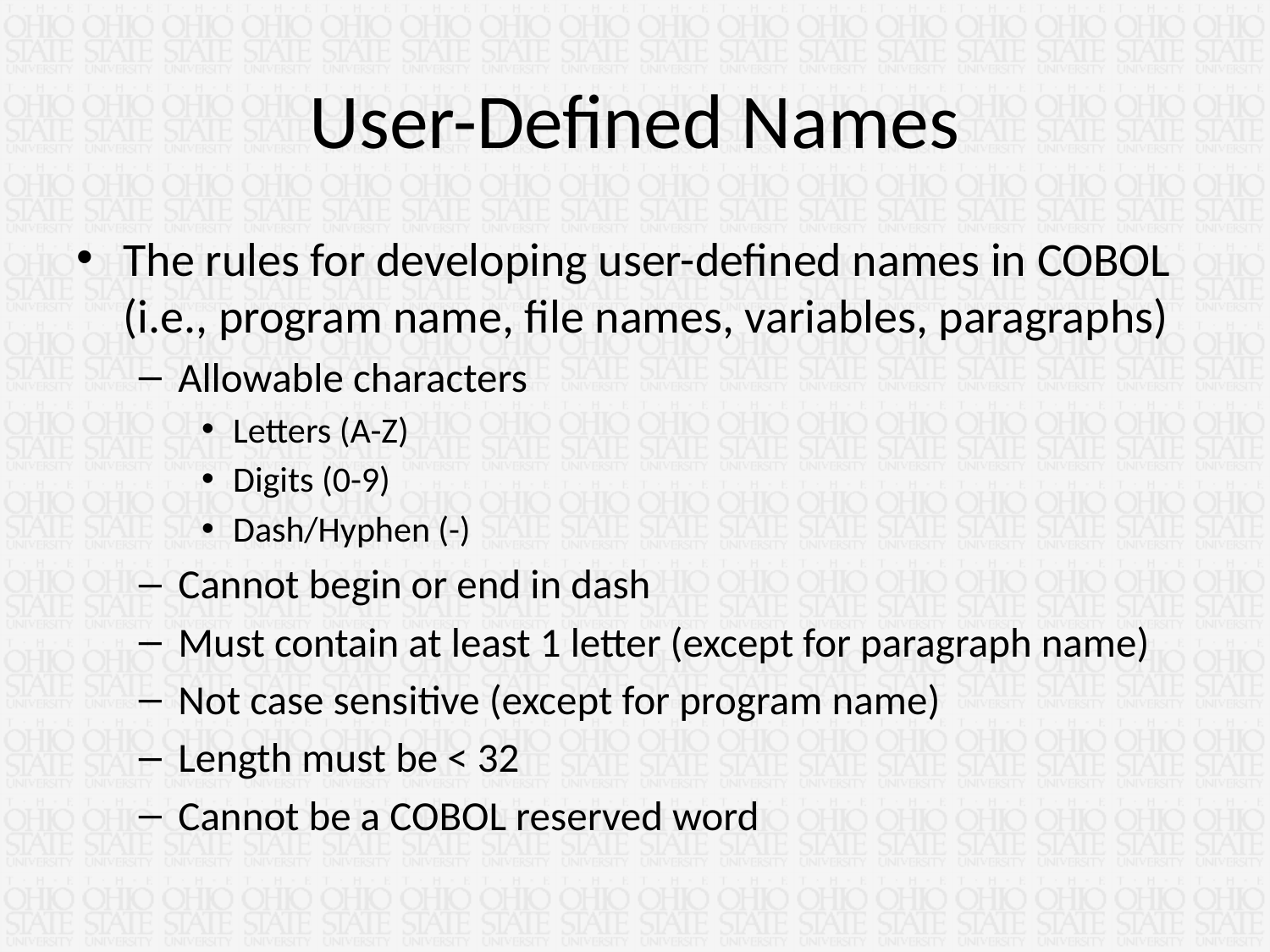

# User-Defined Names
The rules for developing user-defined names in COBOL (i.e., program name, file names, variables, paragraphs)
Allowable characters
Letters (A-Z)
Digits (0-9)
Dash/Hyphen (-)
Cannot begin or end in dash
Must contain at least 1 letter (except for paragraph name)
Not case sensitive (except for program name)
Length must be < 32
Cannot be a COBOL reserved word